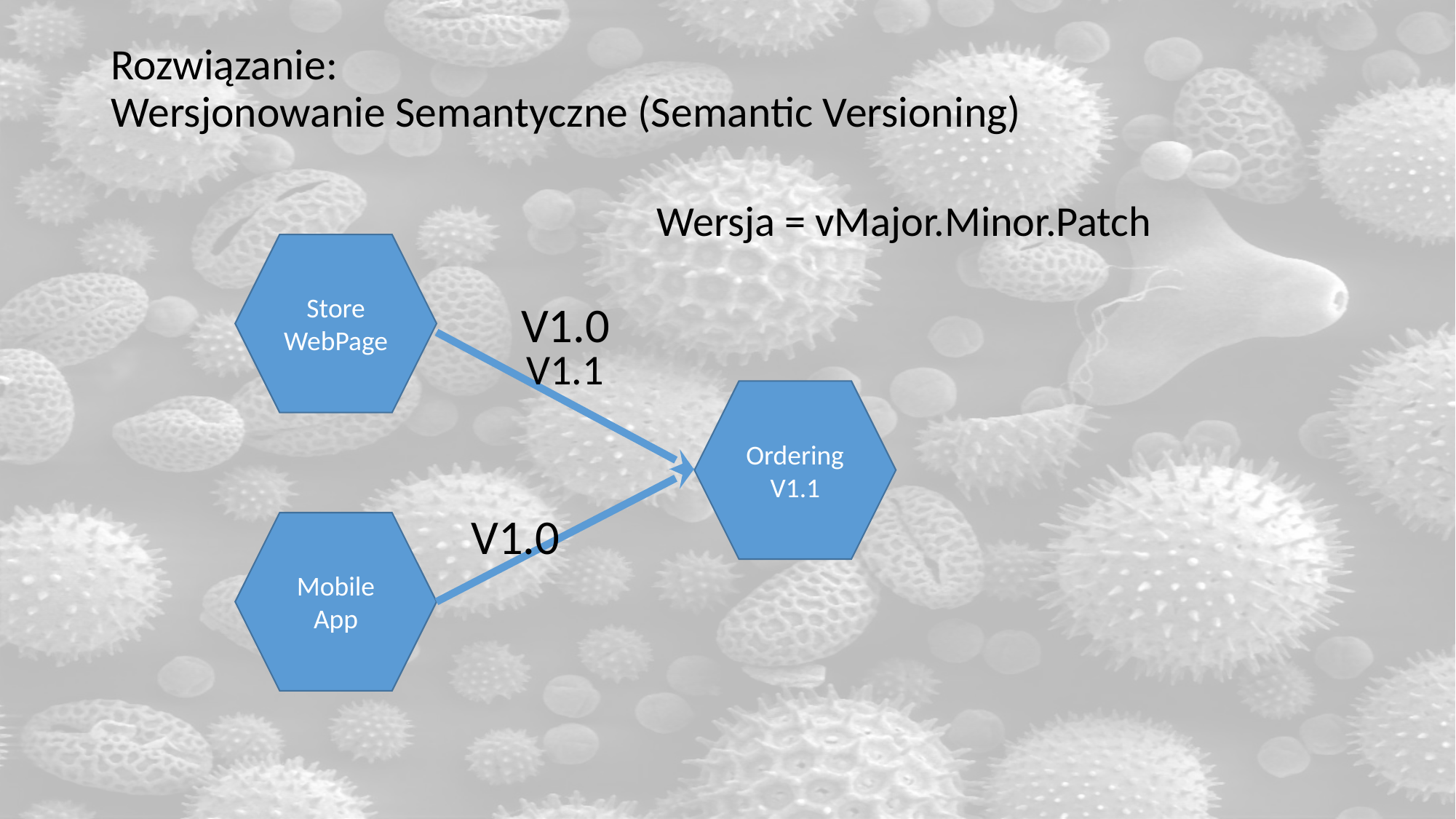

# Rozwiązanie: Wersjonowanie Semantyczne (Semantic Versioning)
					Wersja = vMajor.Minor.Patch
Store WebPage
V1.0
V1.1
Ordering
V1.1
V1.0
Mobile
App